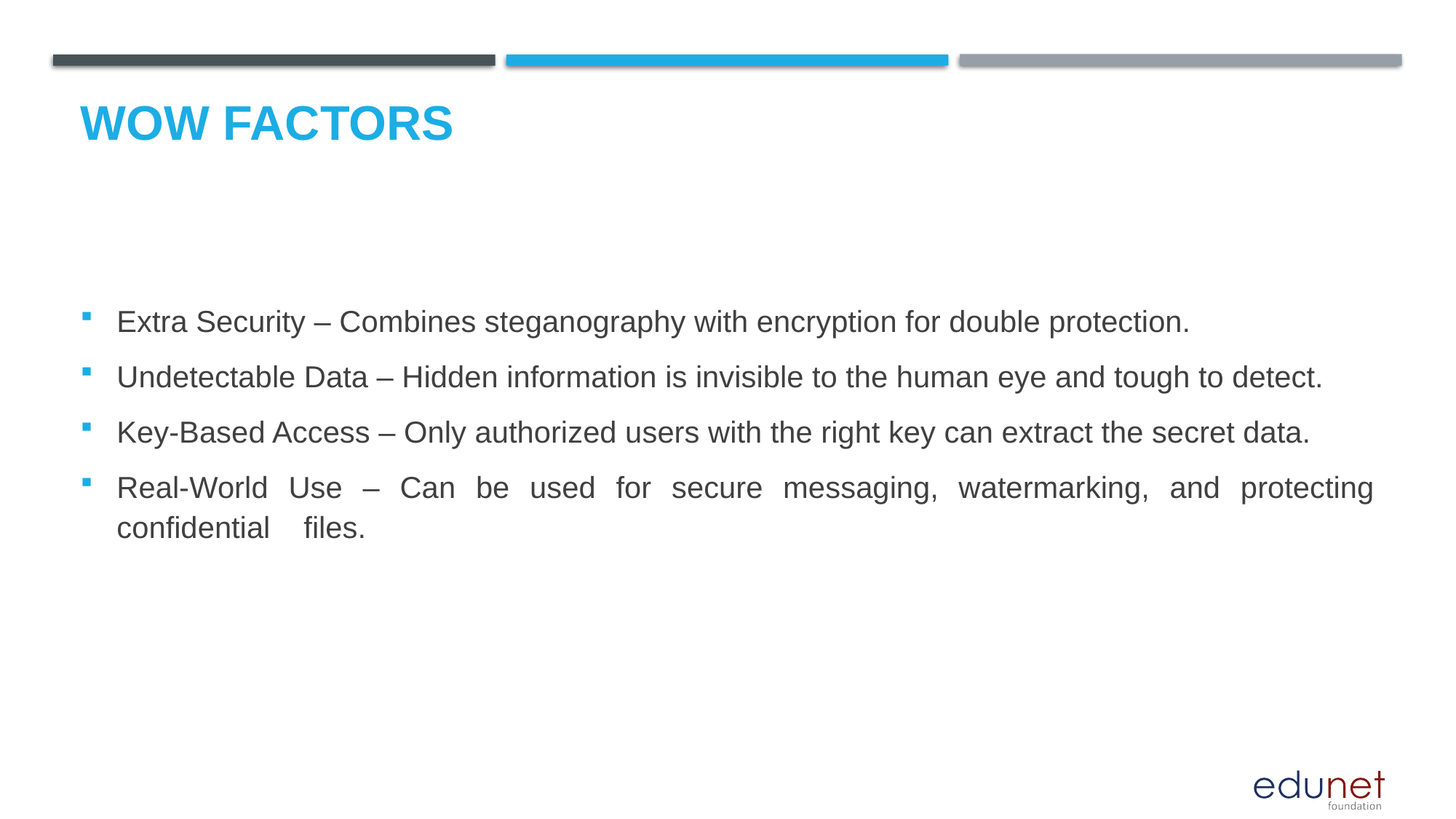

# Wow factors
Extra Security – Combines steganography with encryption for double protection.
Undetectable Data – Hidden information is invisible to the human eye and tough to detect.
Key-Based Access – Only authorized users with the right key can extract the secret data.
Real-World Use – Can be used for secure messaging, watermarking, and protecting confidential    files.